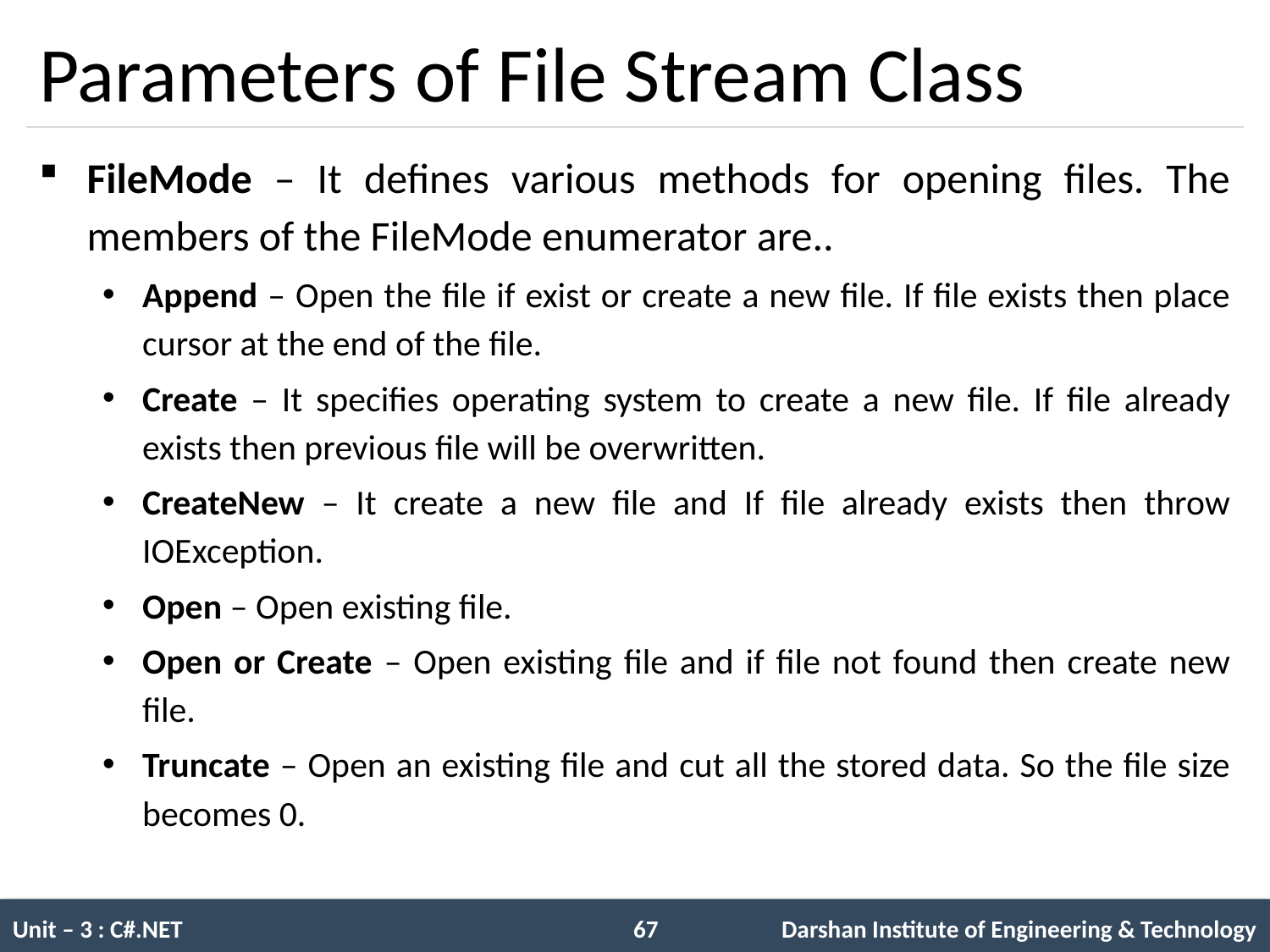

# Parameters of File Stream Class
FileMode – It defines various methods for opening files. The members of the FileMode enumerator are..
Append – Open the file if exist or create a new file. If file exists then place cursor at the end of the file.
Create – It specifies operating system to create a new file. If file already exists then previous file will be overwritten.
CreateNew – It create a new file and If file already exists then throw IOException.
Open – Open existing file.
Open or Create – Open existing file and if file not found then create new file.
Truncate – Open an existing file and cut all the stored data. So the file size becomes 0.